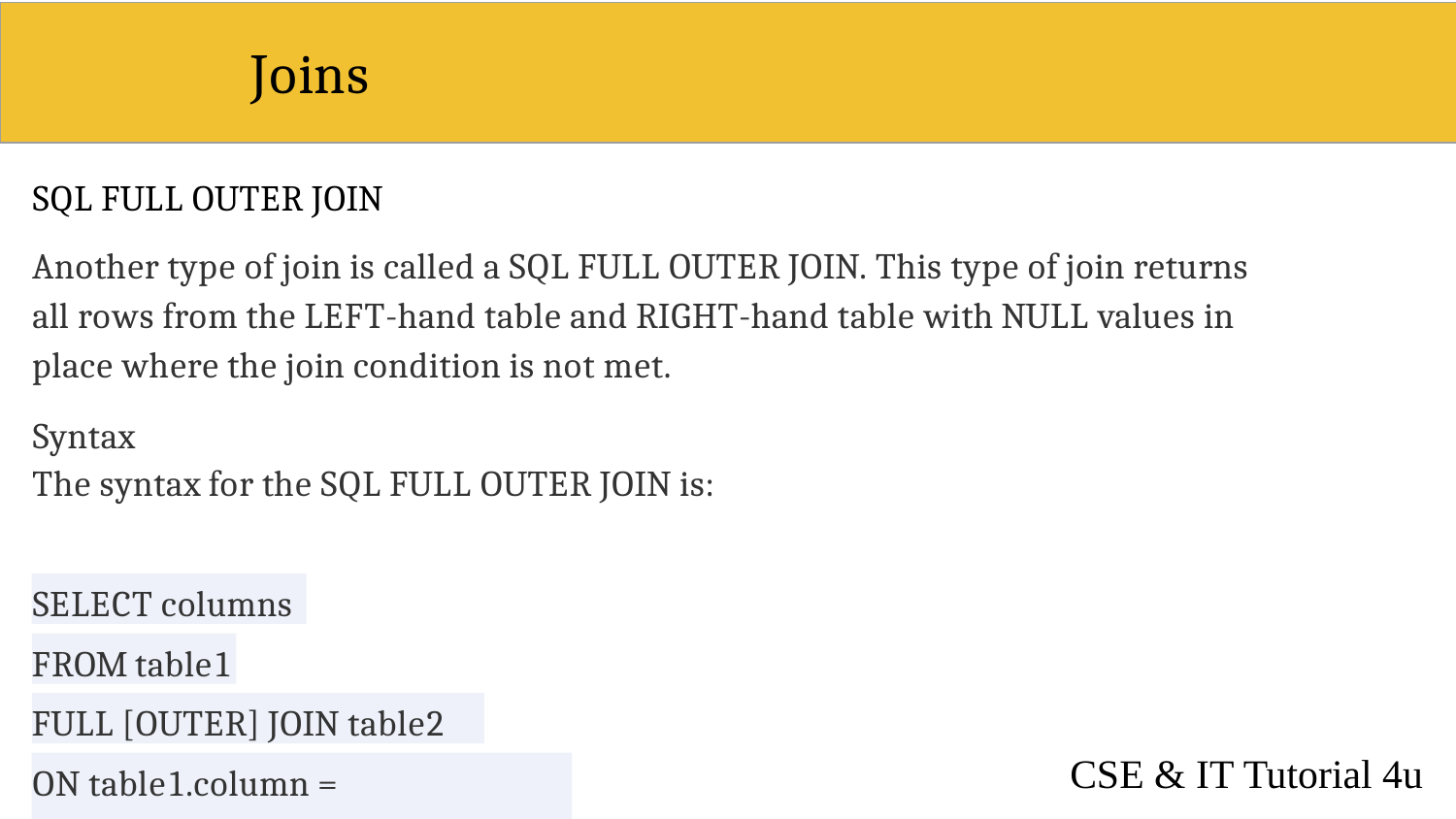

# Joins
SQL FULL OUTER JOIN
Another type of join is called a SQL FULL OUTER JOIN. This type of join returns  all rows from the LEFT-hand table and RIGHT-hand table with NULL values in  place where the join condition is not met.
Syntax
The syntax for the SQL FULL OUTER JOIN is:
SELECT columns
FROM table1
FULL [OUTER] JOIN table2
CSE & IT Tutorial 4u
ON table1.column = table2.column;